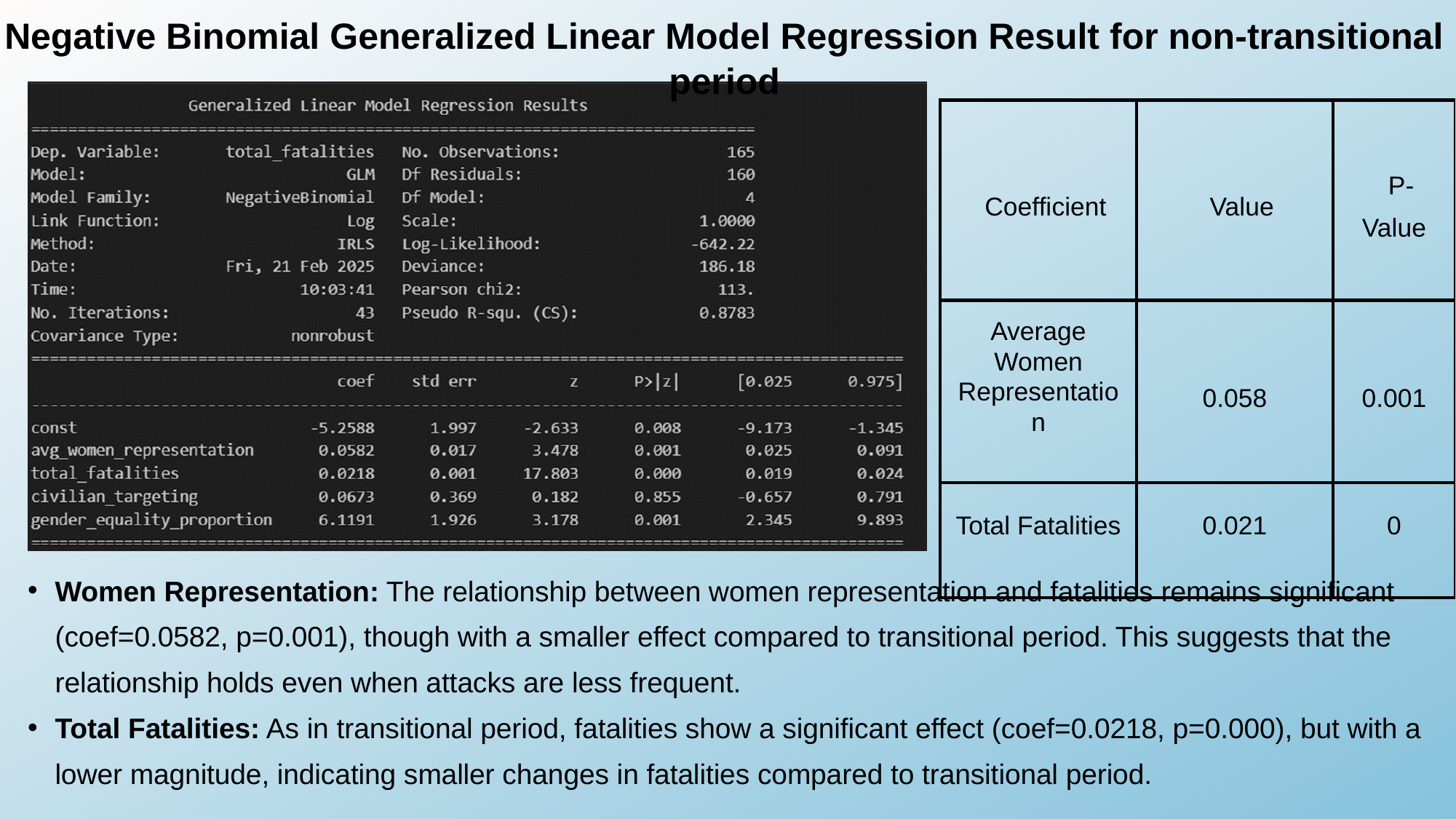

Negative Binomial Generalized Linear Model Regression Result for non-transitional period

| Coefficient | Value | P-Value |
| --- | --- | --- |
| Average Women Representation | 0.058 | 0.001 |
| Total Fatalities | 0.021 | 0 |
Women Representation: The relationship between women representation and fatalities remains significant (coef=0.0582, p=0.001), though with a smaller effect compared to transitional period. This suggests that the relationship holds even when attacks are less frequent.
Total Fatalities: As in transitional period, fatalities show a significant effect (coef=0.0218, p=0.000), but with a lower magnitude, indicating smaller changes in fatalities compared to transitional period.
43